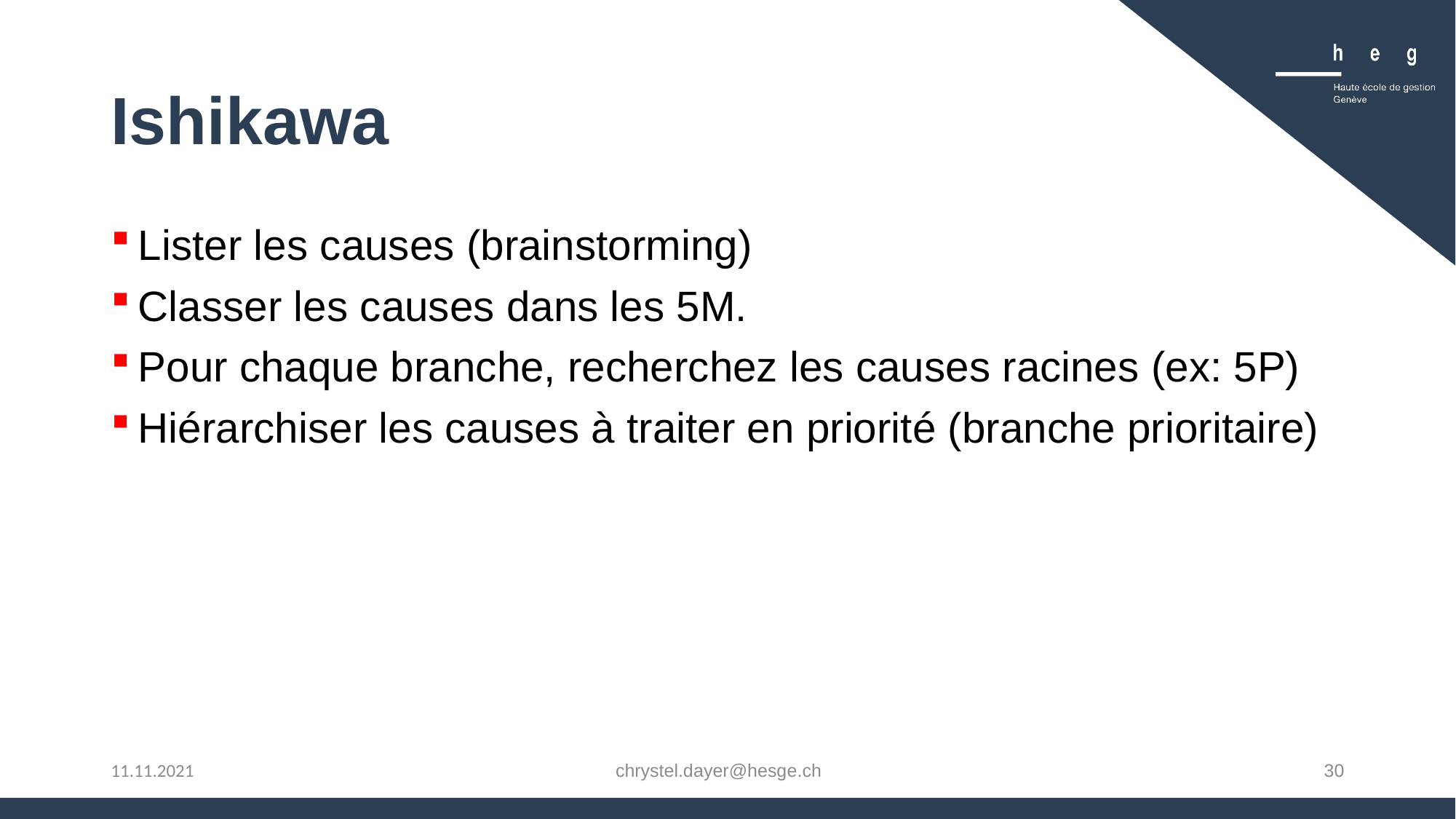

# Ishikawa
Lister les causes (brainstorming)
Classer les causes dans les 5M.
Pour chaque branche, recherchez les causes racines (ex: 5P)
Hiérarchiser les causes à traiter en priorité (branche prioritaire)
chrystel.dayer@hesge.ch
30